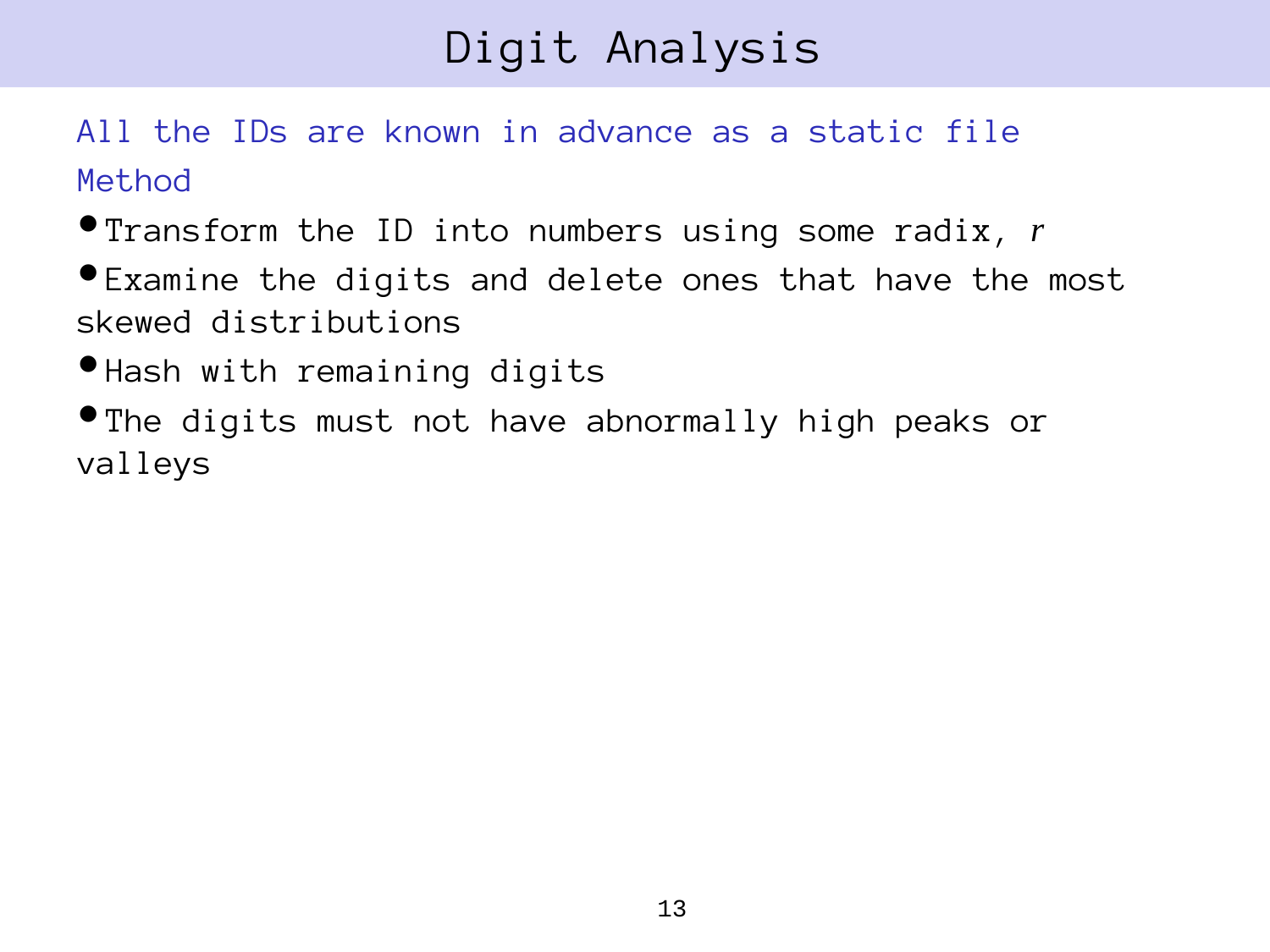

# Digit Analysis
All the IDs are known in advance as a static file
Method
Transform the ID into numbers using some radix, r
Examine the digits and delete ones that have the most skewed distributions
Hash with remaining digits
The digits must not have abnormally high peaks or valleys
13